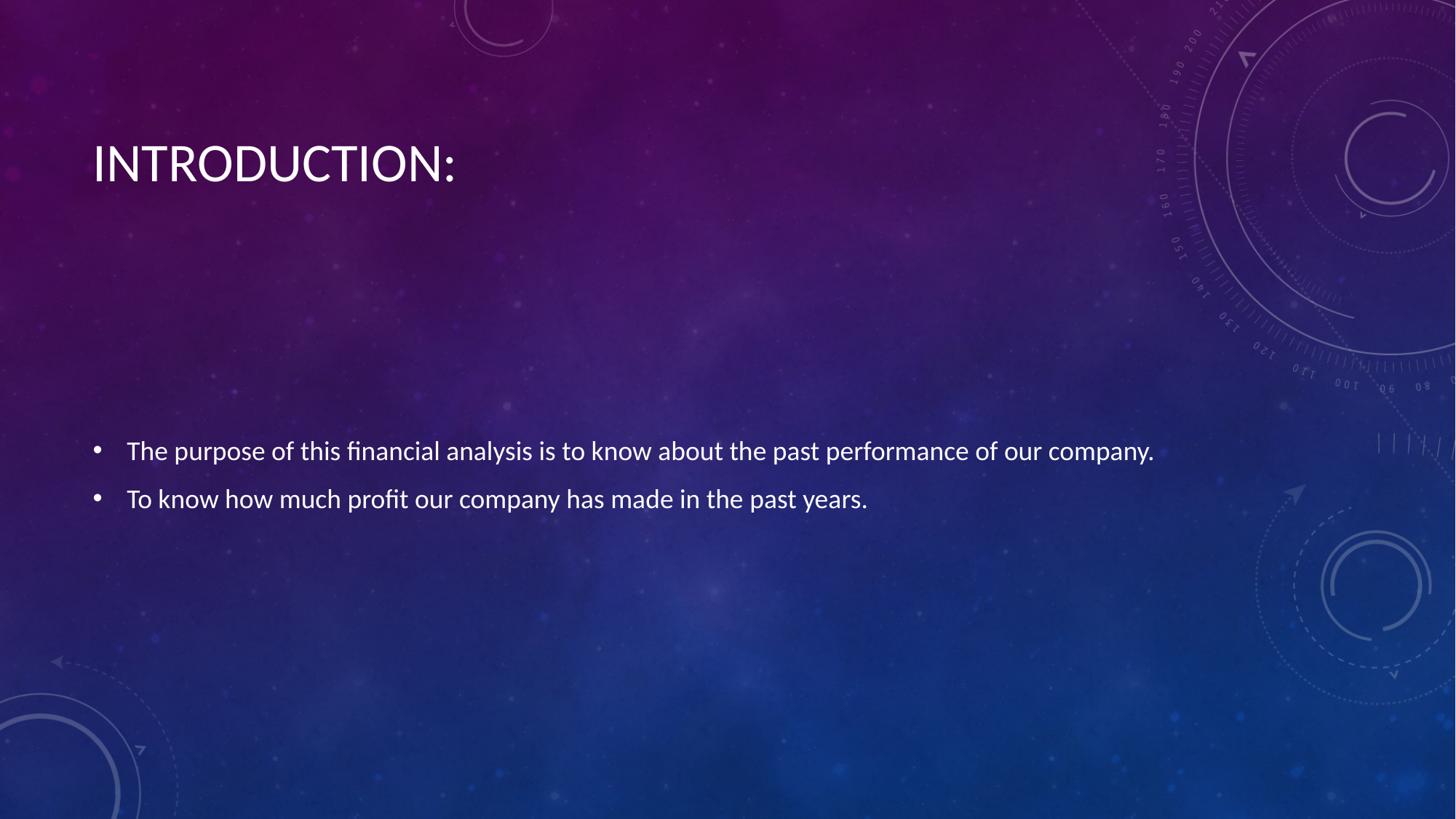

# Introduction:
The purpose of this financial analysis is to know about the past performance of our company.
To know how much profit our company has made in the past years.